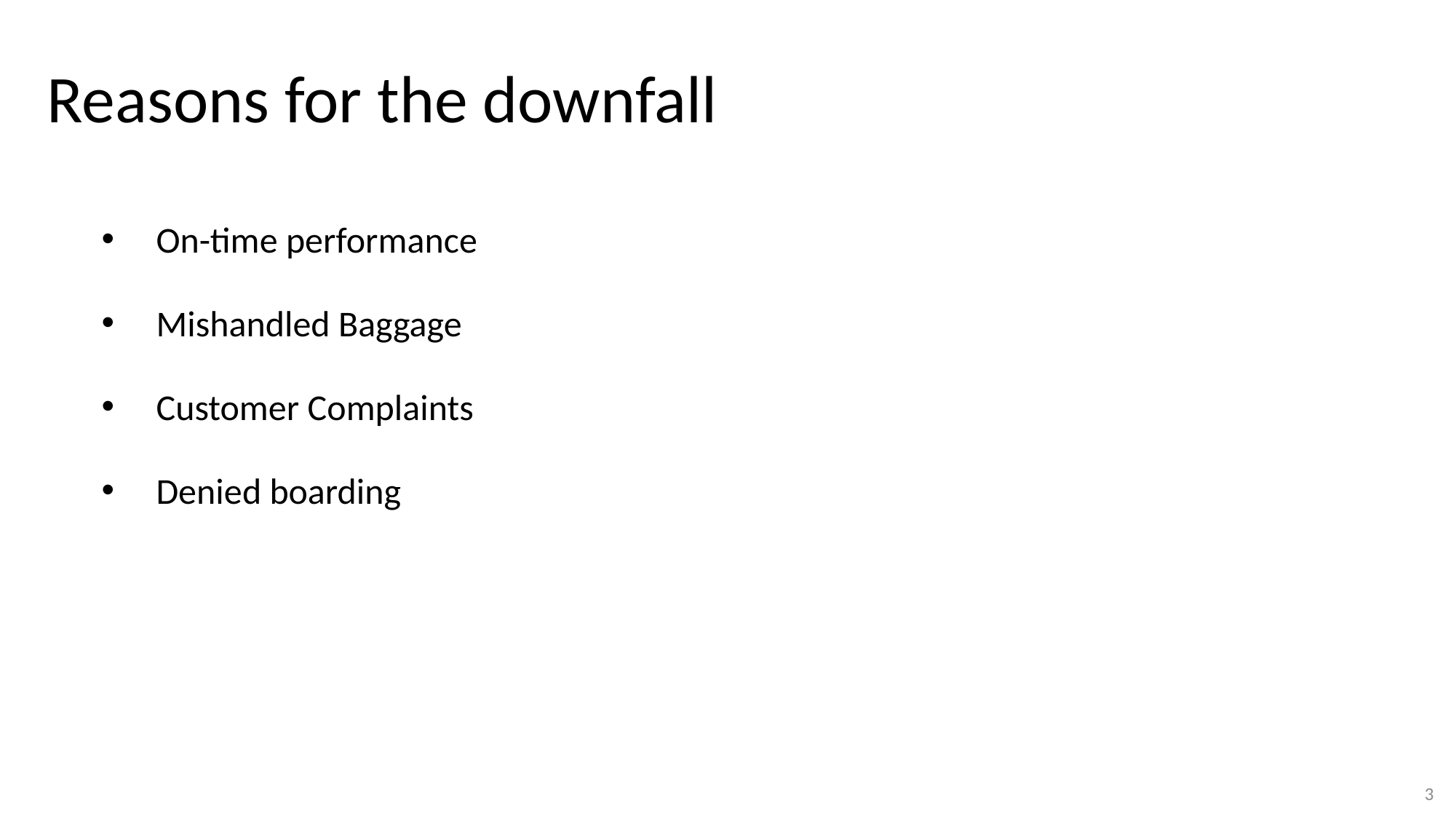

# Reasons for the downfall
On-time performance
Mishandled Baggage
Customer Complaints
Denied boarding

3